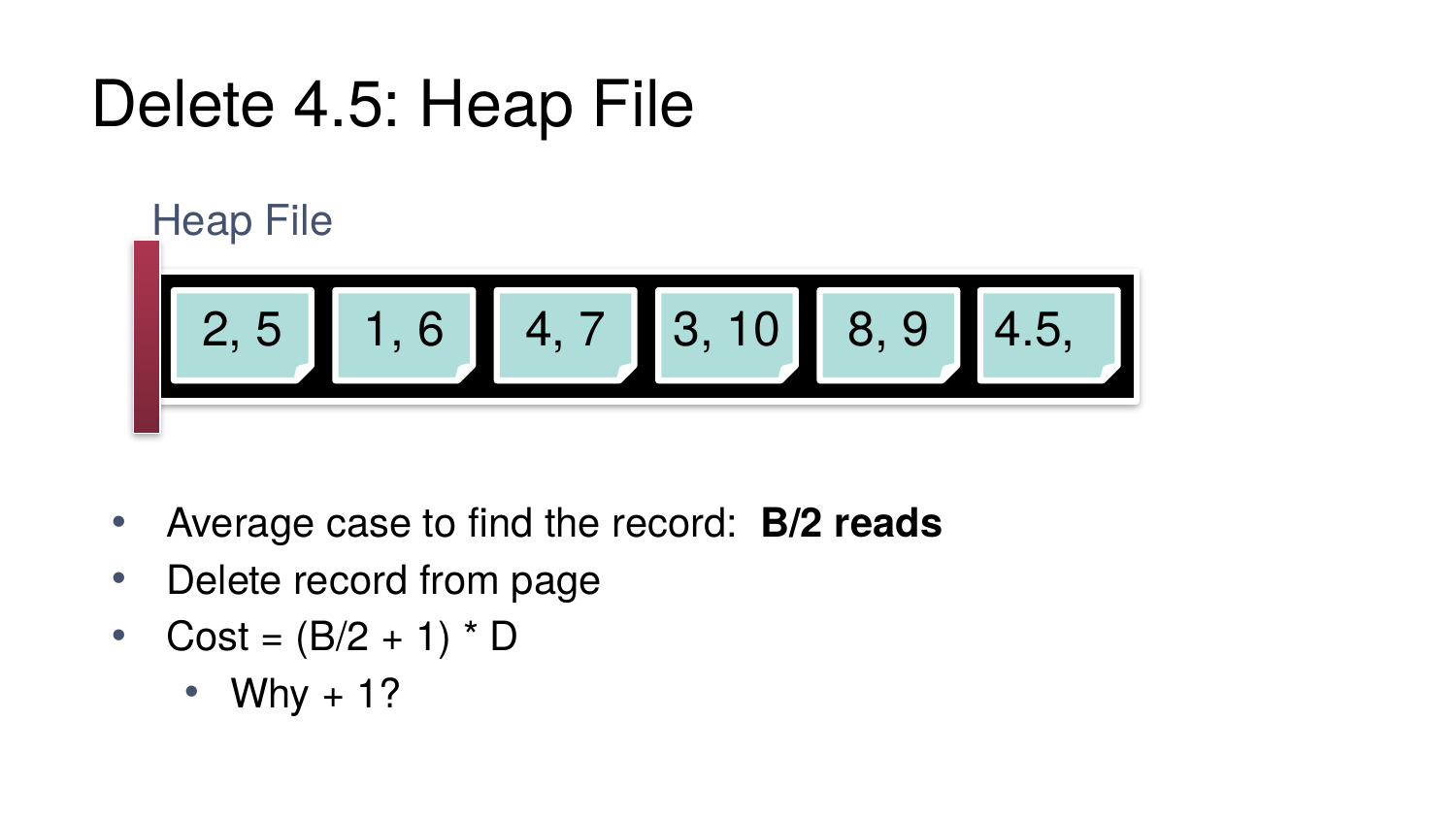

# Delete 4.5: Heap File
Heap File

2, 5
1, 6
4, 7
3, 10
8, 9
4.5,
Average case to find the record:  B/2 reads
Delete record from page
Cost = (B/2 + 1) * D
Why + 1?